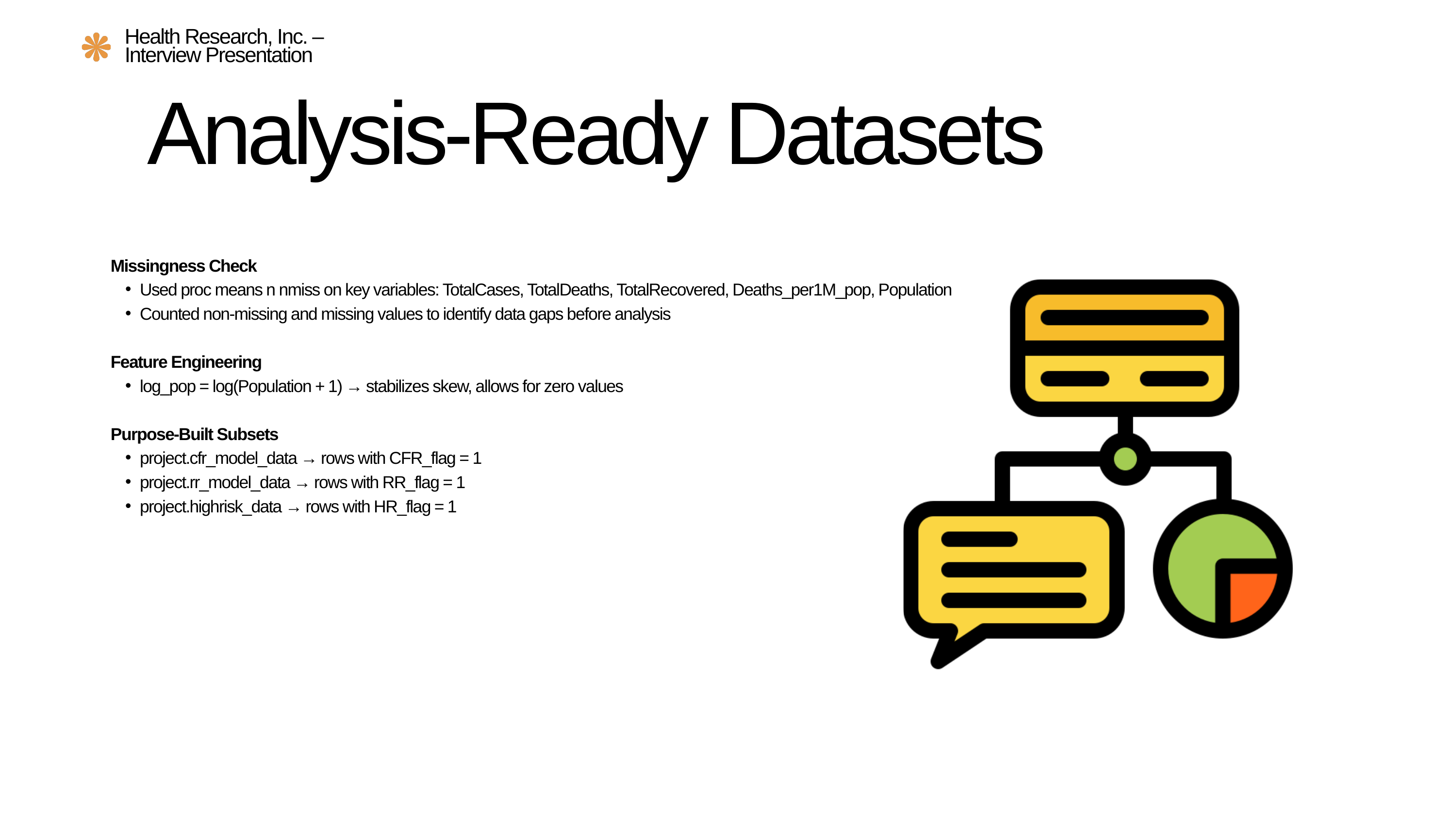

Health Research, Inc. – Interview Presentation

   Analysis-Ready Datasets

Missingness Check
Used proc means n nmiss on key variables: TotalCases, TotalDeaths, TotalRecovered, Deaths_per1M_pop, Population
Counted non-missing and missing values to identify data gaps before analysis

Feature Engineering
log_pop = log(Population + 1) → stabilizes skew, allows for zero values

Purpose-Built Subsets
project.cfr_model_data → rows with CFR_flag = 1
project.rr_model_data → rows with RR_flag = 1
project.highrisk_data → rows with HR_flag = 1